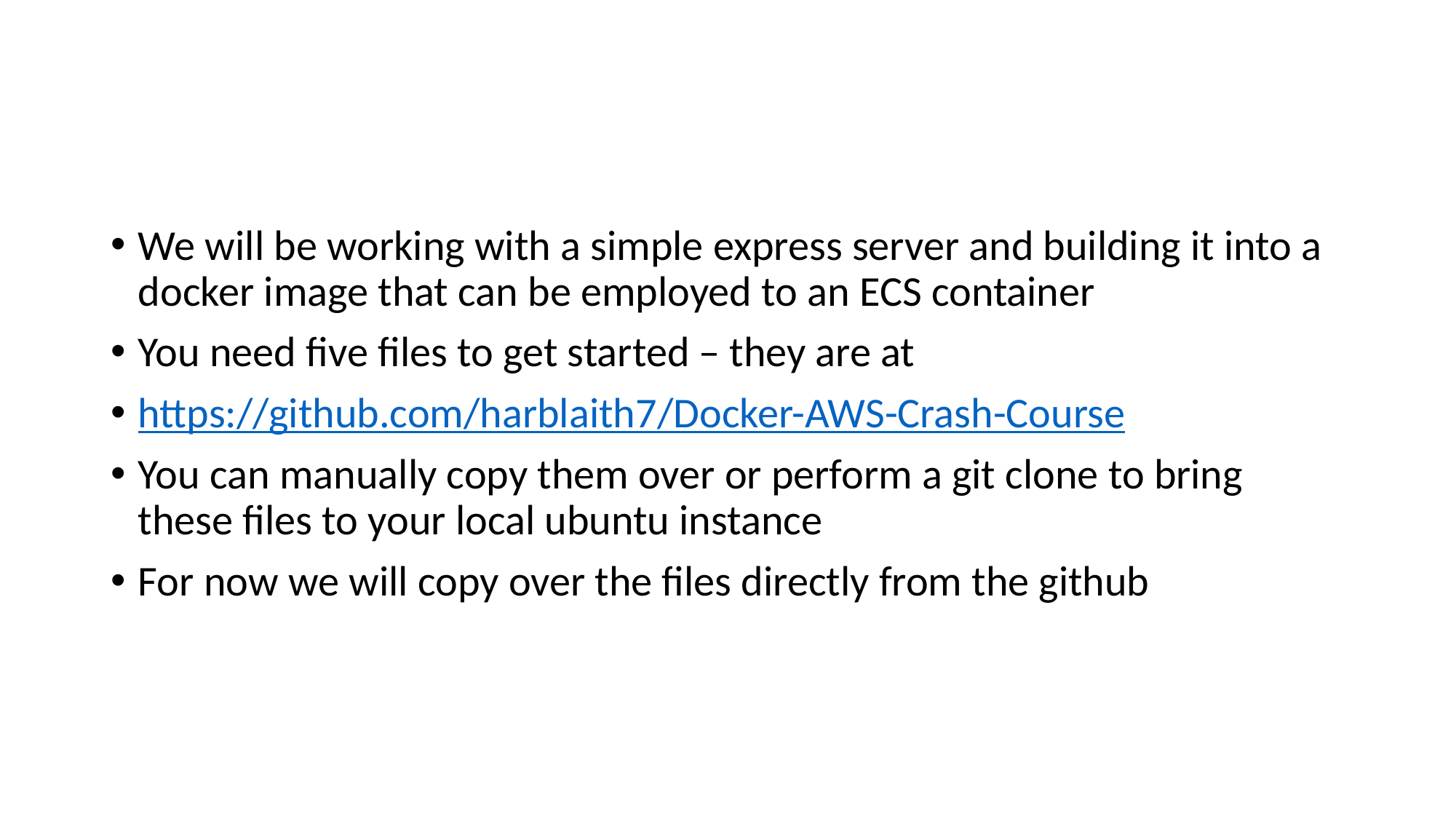

#
We will be working with a simple express server and building it into a docker image that can be employed to an ECS container
You need five files to get started – they are at
https://github.com/harblaith7/Docker-AWS-Crash-Course
You can manually copy them over or perform a git clone to bring these files to your local ubuntu instance
For now we will copy over the files directly from the github